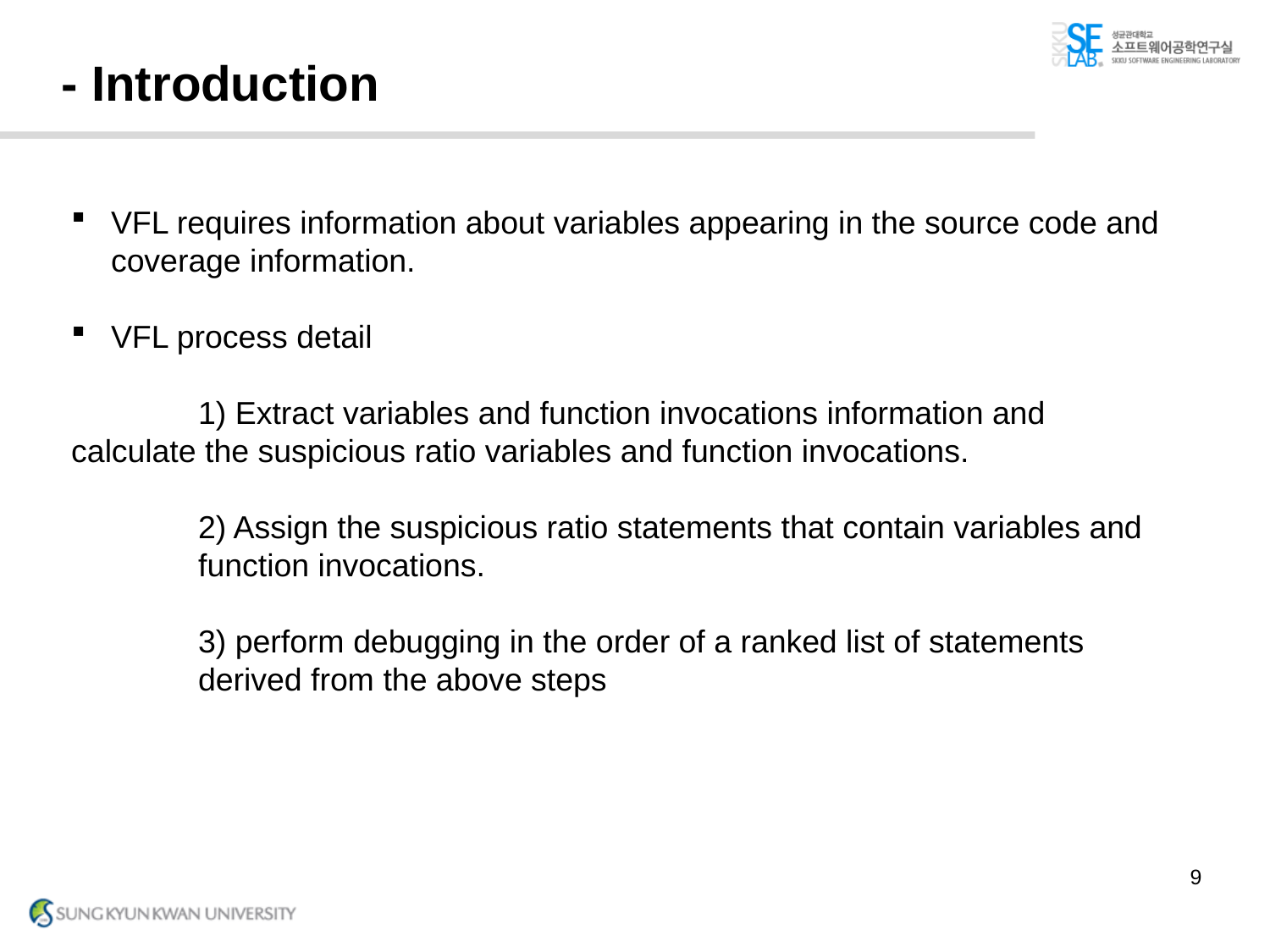

# - Introduction
VFL requires information about variables appearing in the source code and coverage information.

VFL process detail

	1) Extract variables and function invocations information and 	calculate the suspicious ratio variables and function invocations.

	2) Assign the suspicious ratio statements that contain variables and 	function invocations.

	3) perform debugging in the order of a ranked list of statements 	derived from the above steps
9